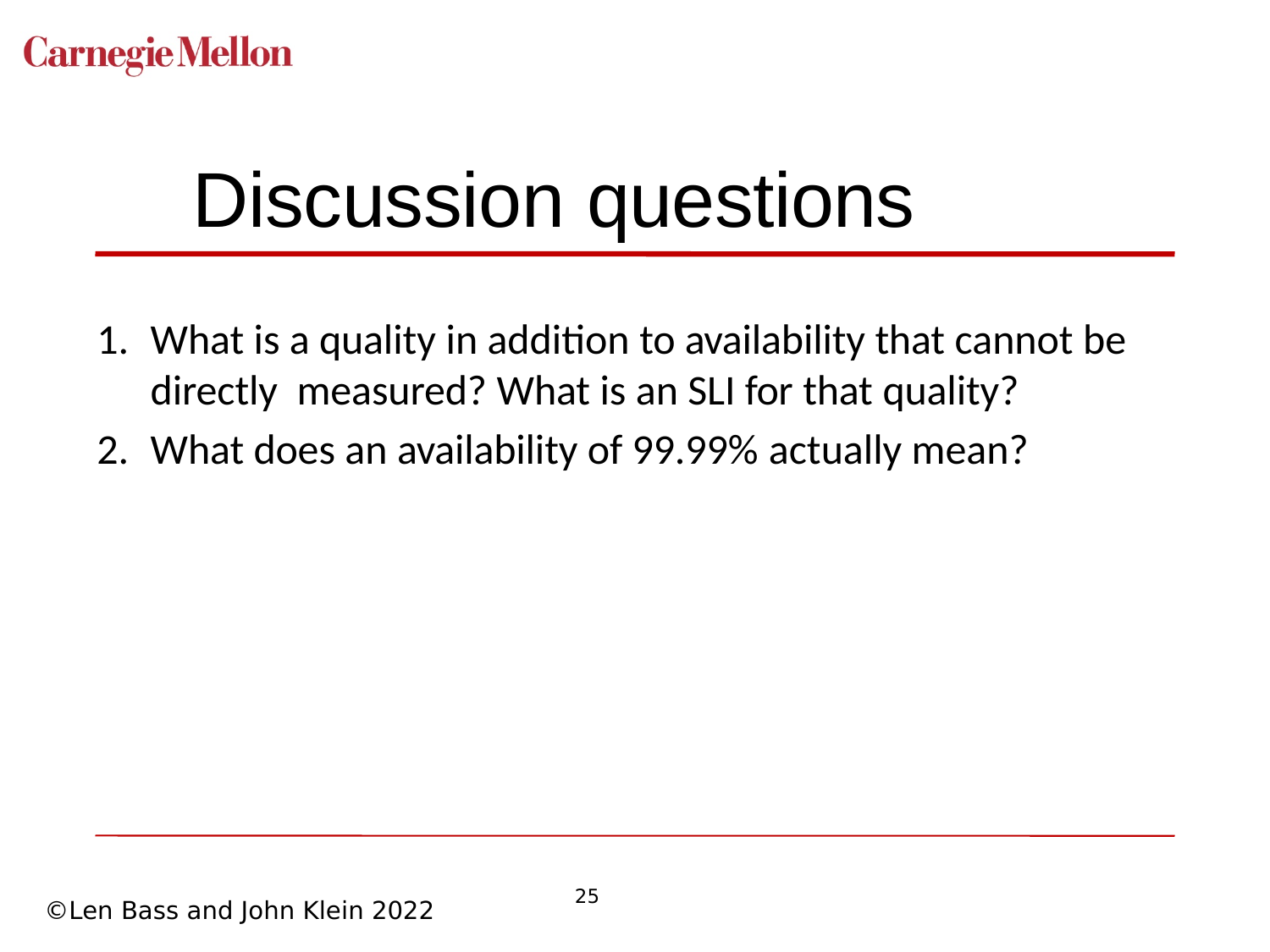

# Discussion questions
What is a quality in addition to availability that cannot be directly  measured? What is an SLI for that quality?
What does an availability of 99.99% actually mean?
25